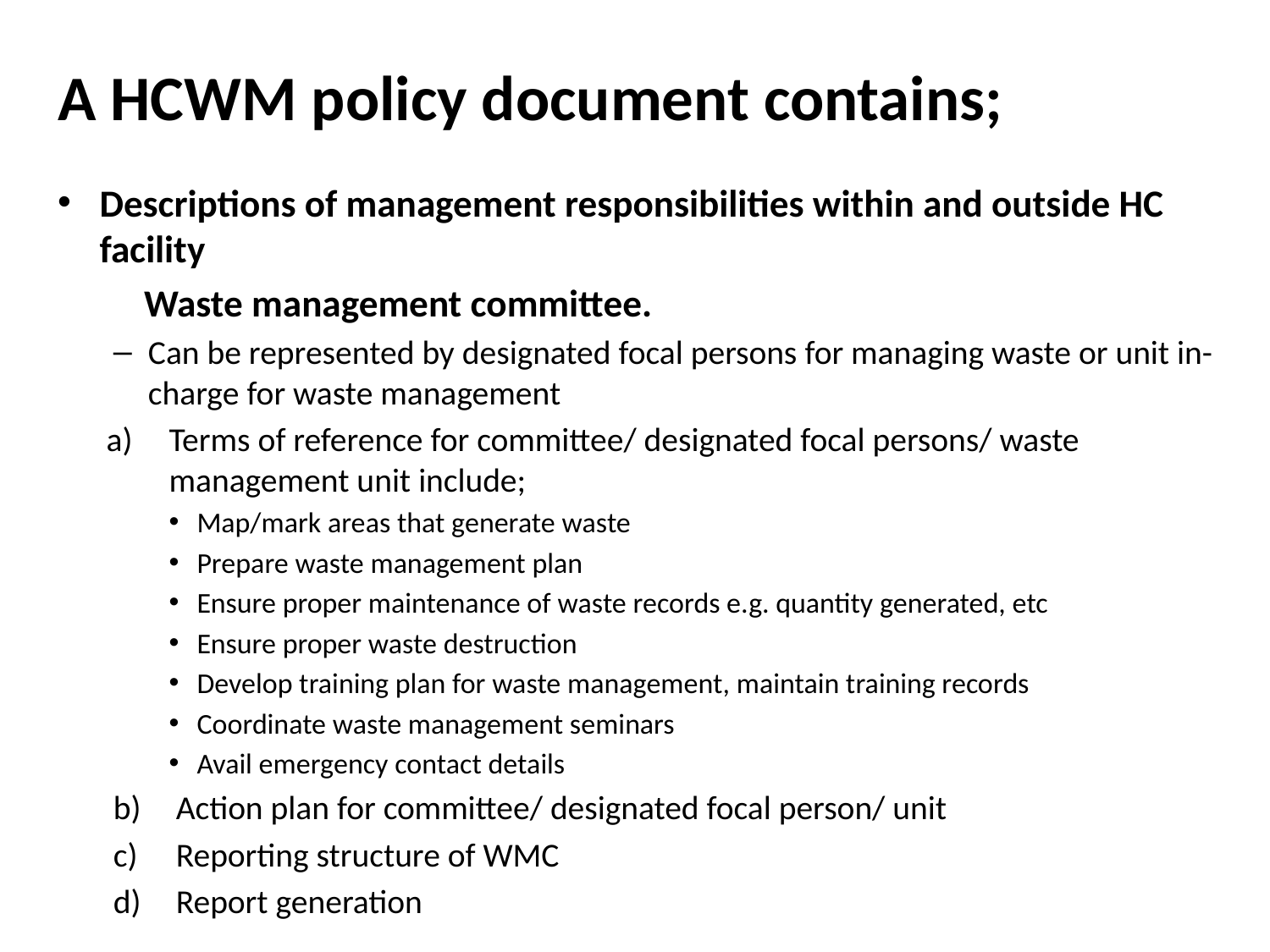

# A HCWM policy document contains;
Descriptions of management responsibilities within and outside HC facility
	Waste management committee.
Can be represented by designated focal persons for managing waste or unit in-charge for waste management
Terms of reference for committee/ designated focal persons/ waste management unit include;
Map/mark areas that generate waste
Prepare waste management plan
Ensure proper maintenance of waste records e.g. quantity generated, etc
Ensure proper waste destruction
Develop training plan for waste management, maintain training records
Coordinate waste management seminars
Avail emergency contact details
Action plan for committee/ designated focal person/ unit
Reporting structure of WMC
Report generation